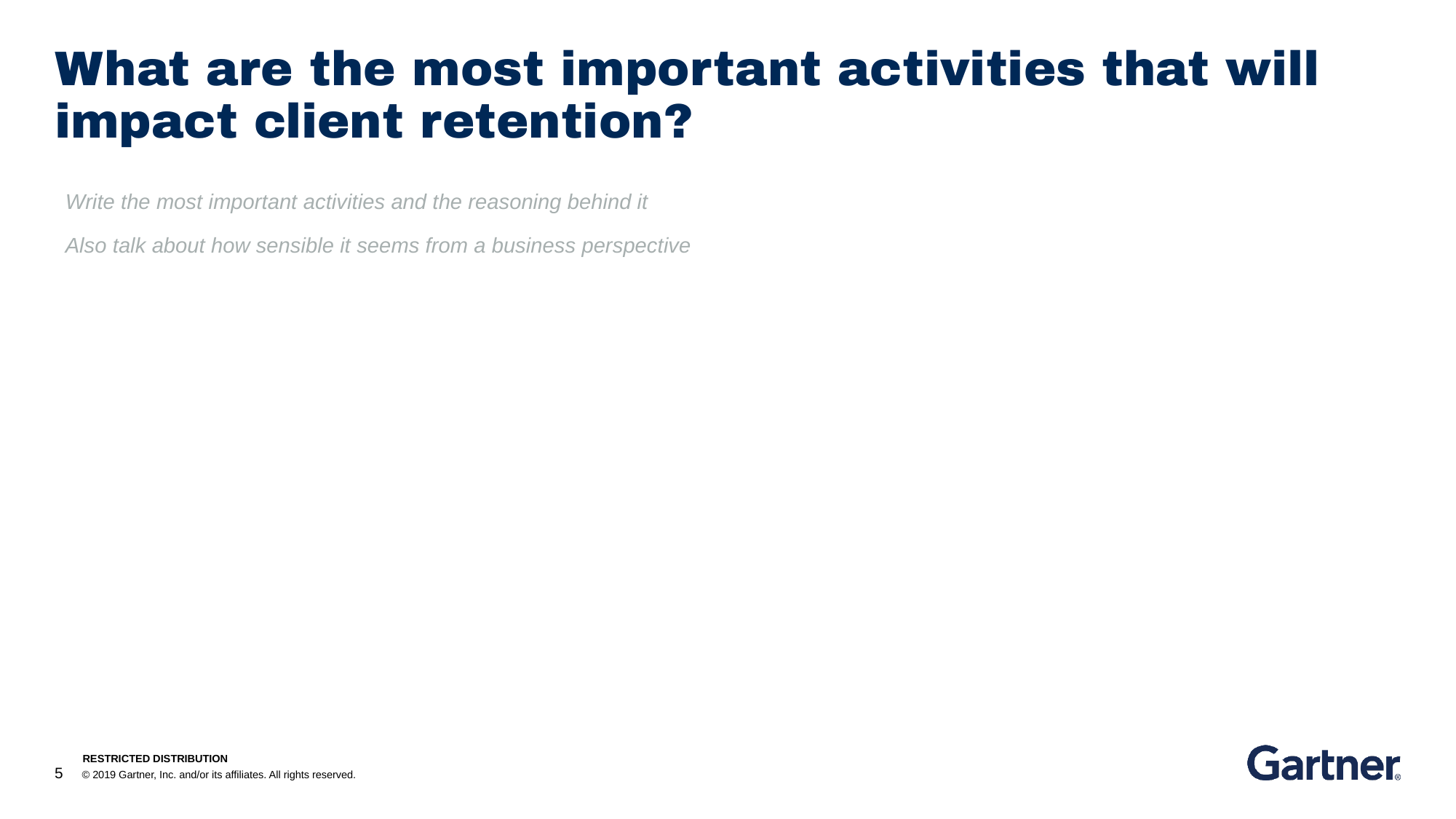

# What are the most important activities that will impact client retention?
Write the most important activities and the reasoning behind it
Also talk about how sensible it seems from a business perspective